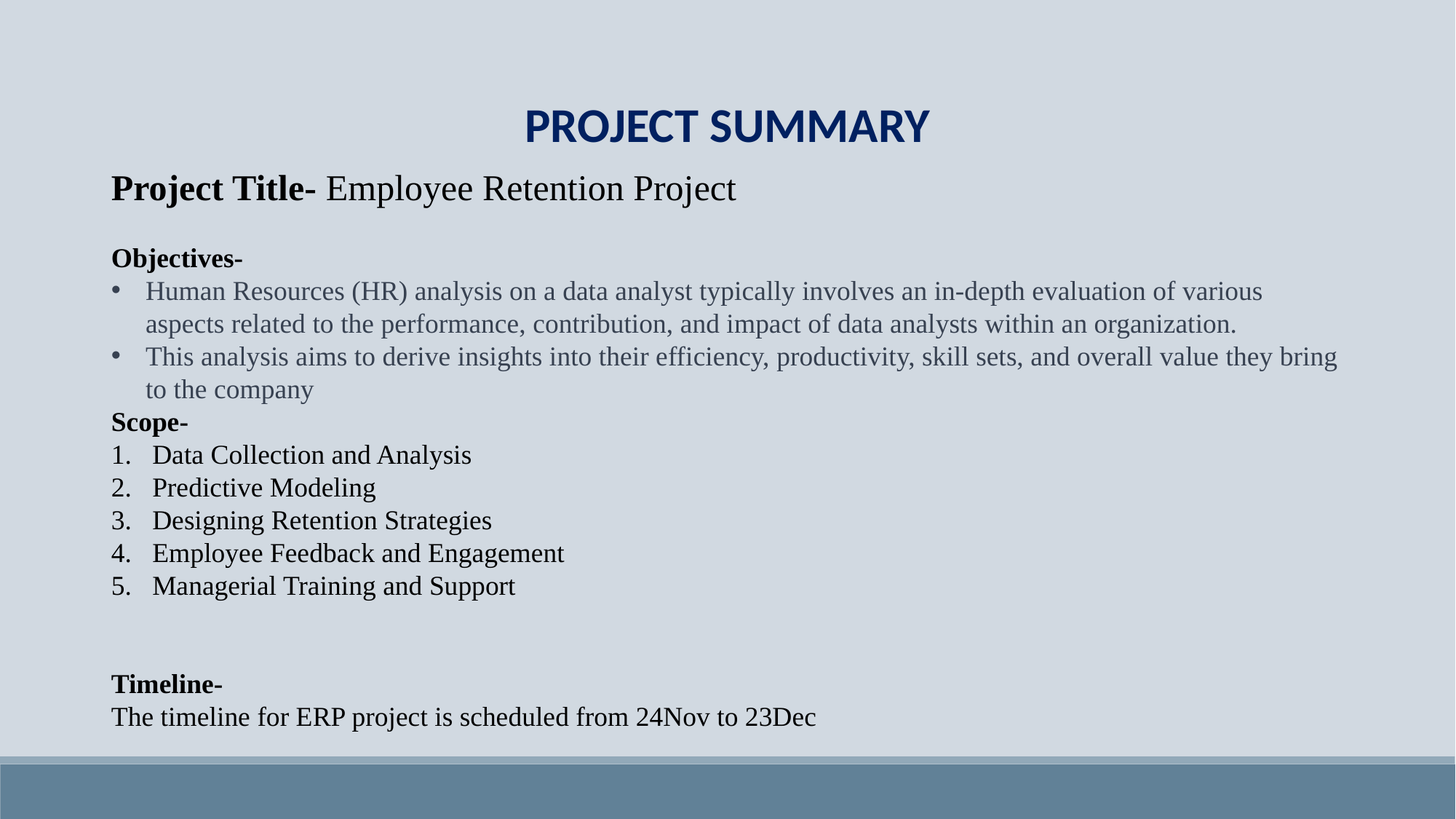

PROJECT SUMMARY
Project Title- Employee Retention Project

Objectives-
Human Resources (HR) analysis on a data analyst typically involves an in-depth evaluation of various aspects related to the performance, contribution, and impact of data analysts within an organization.
This analysis aims to derive insights into their efficiency, productivity, skill sets, and overall value they bring to the company
Scope-
Data Collection and Analysis
Predictive Modeling
Designing Retention Strategies
Employee Feedback and Engagement
Managerial Training and Support

Timeline-
The timeline for ERP project is scheduled from 24Nov to 23Dec